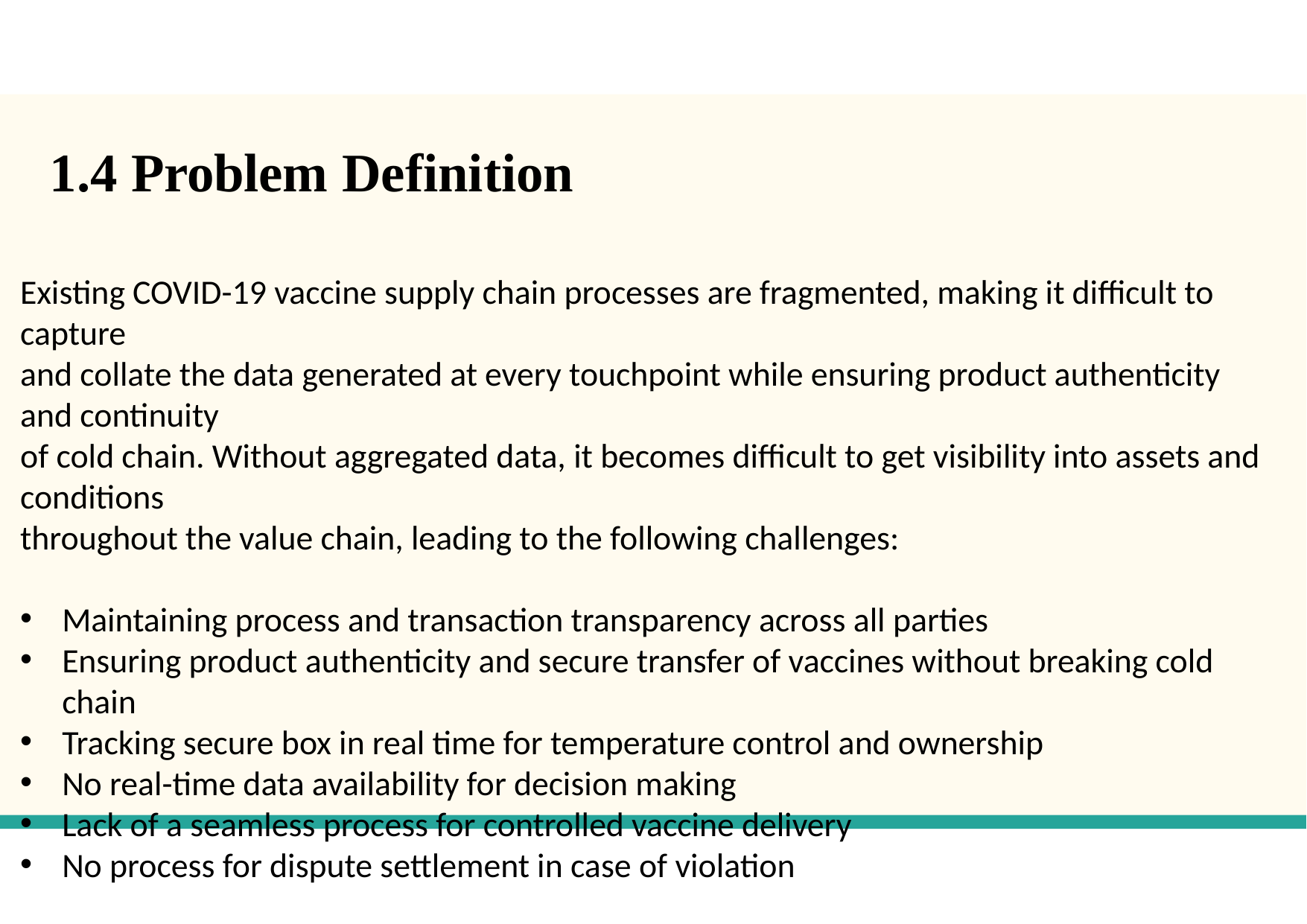

# 1.4 Problem Definition
Existing COVID-19 vaccine supply chain processes are fragmented, making it difficult to capture
and collate the data generated at every touchpoint while ensuring product authenticity and continuity
of cold chain. Without aggregated data, it becomes difficult to get visibility into assets and conditions
throughout the value chain, leading to the following challenges:

Maintaining process and transaction transparency across all parties
Ensuring product authenticity and secure transfer of vaccines without breaking cold chain
Tracking secure box in real time for temperature control and ownership
No real-time data availability for decision making
Lack of a seamless process for controlled vaccine delivery
No process for dispute settlement in case of violation